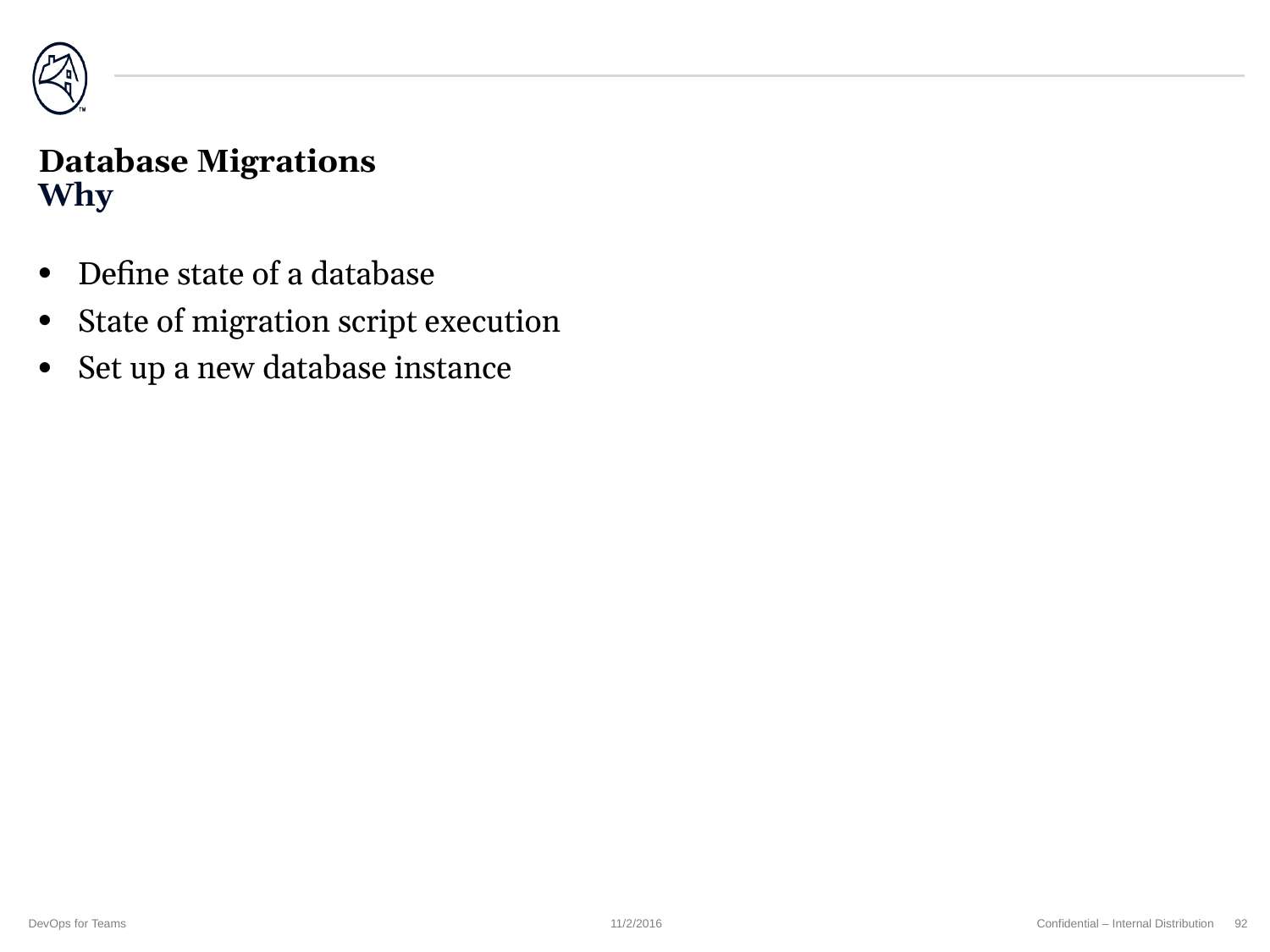

# Database Migrations Why
Define state of a database
State of migration script execution
Set up a new database instance

DevOps for Teams